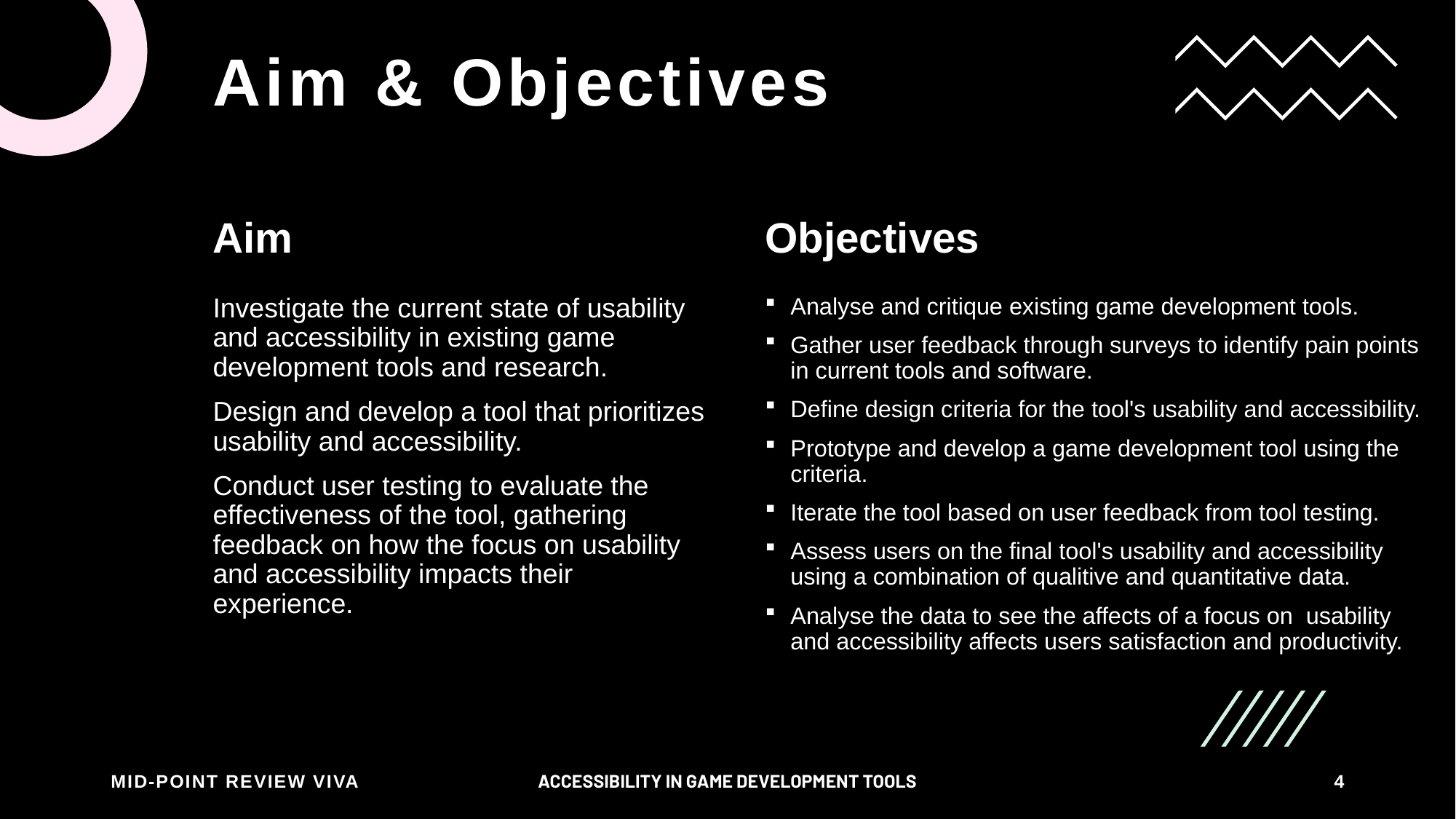

# Aim & Objectives
Aim
Objectives
Investigate the current state of usability and accessibility in existing game development tools and research.
Design and develop a tool that prioritizes usability and accessibility.
Conduct user testing to evaluate the effectiveness of the tool, gathering feedback on how the focus on usability and accessibility impacts their experience.
Analyse and critique existing game development tools.
Gather user feedback through surveys to identify pain points in current tools and software.
Define design criteria for the tool's usability and accessibility.
Prototype and develop a game development tool using the criteria.
Iterate the tool based on user feedback from tool testing.
Assess users on the final tool's usability and accessibility using a combination of qualitive and quantitative data.
Analyse the data to see the affects of a focus on  usability and accessibility affects users satisfaction and productivity.
MID-Point Review viva
Accessibility in Game Development Tools
4